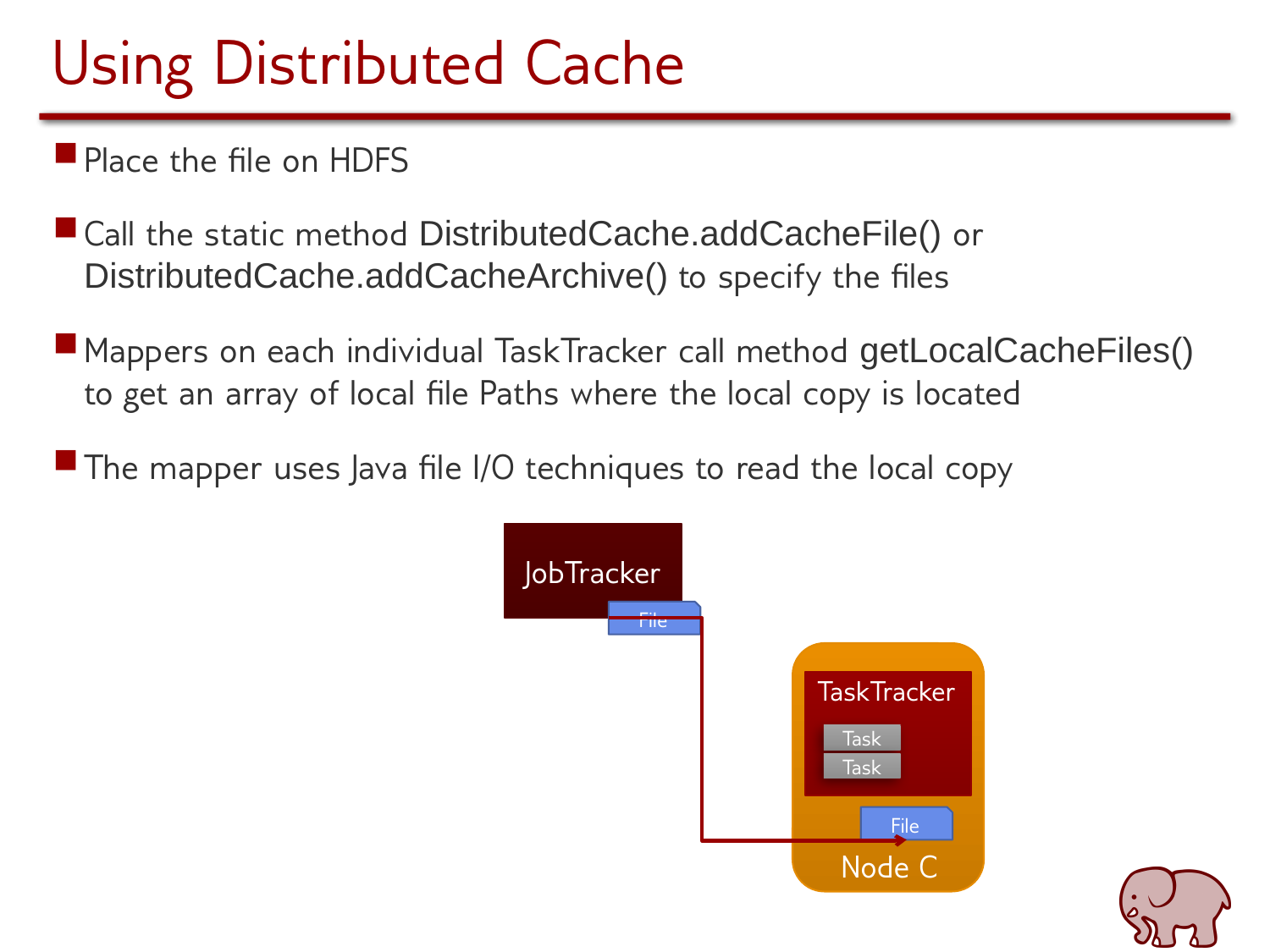

# Using Distributed Cache
Place the file on HDFS
Call the static method DistributedCache.addCacheFile() or DistributedCache.addCacheArchive() to specify the files
Mappers on each individual TaskTracker call method getLocalCacheFiles() to get an array of local file Paths where the local copy is located
The mapper uses Java file I/O techniques to read the local copy
JobTracker
File

TaskTracker

Task
Task
File
Node C